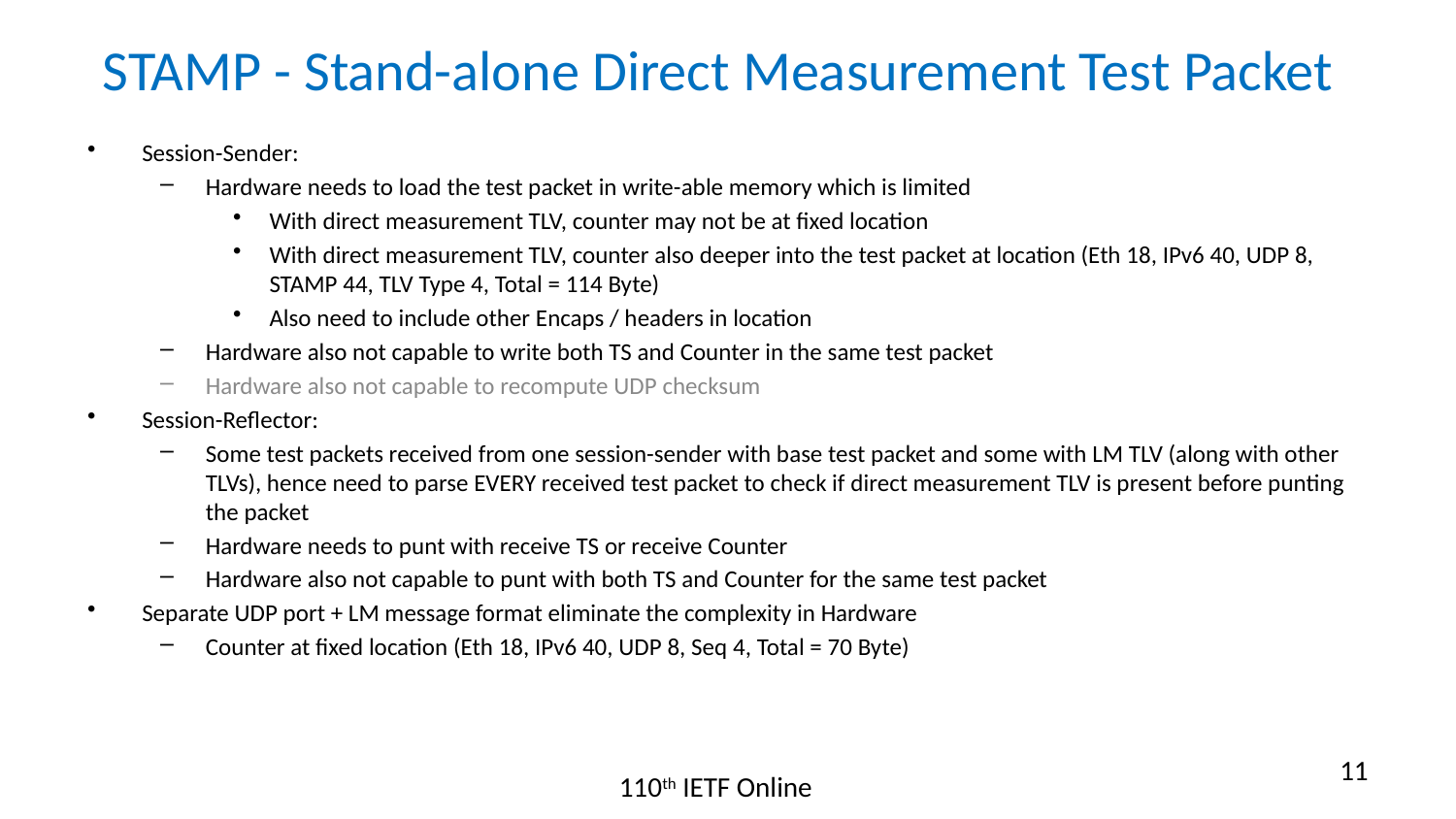

# STAMP - Stand-alone Direct Measurement Test Packet
Session-Sender:
Hardware needs to load the test packet in write-able memory which is limited
With direct measurement TLV, counter may not be at fixed location
With direct measurement TLV, counter also deeper into the test packet at location (Eth 18, IPv6 40, UDP 8, STAMP 44, TLV Type 4, Total = 114 Byte)
Also need to include other Encaps / headers in location
Hardware also not capable to write both TS and Counter in the same test packet
Hardware also not capable to recompute UDP checksum
Session-Reflector:
Some test packets received from one session-sender with base test packet and some with LM TLV (along with other TLVs), hence need to parse EVERY received test packet to check if direct measurement TLV is present before punting the packet
Hardware needs to punt with receive TS or receive Counter
Hardware also not capable to punt with both TS and Counter for the same test packet
Separate UDP port + LM message format eliminate the complexity in Hardware
Counter at fixed location (Eth 18, IPv6 40, UDP 8, Seq 4, Total = 70 Byte)

11
110th IETF Online